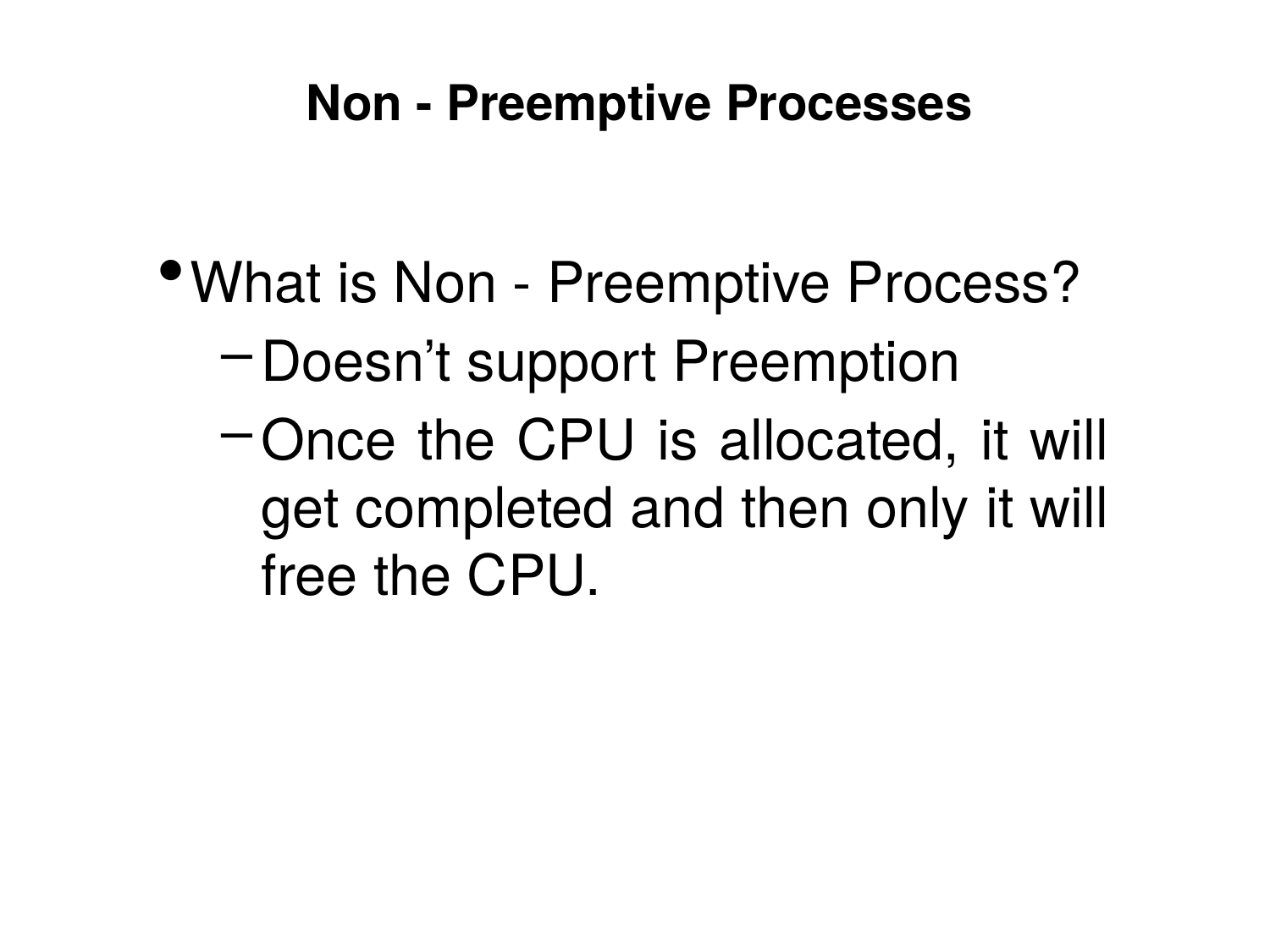

# Non - Preemptive Processes
What is Non - Preemptive Process?
Doesn’t support Preemption
Once the CPU is allocated, it will get completed and then only it will free the CPU.